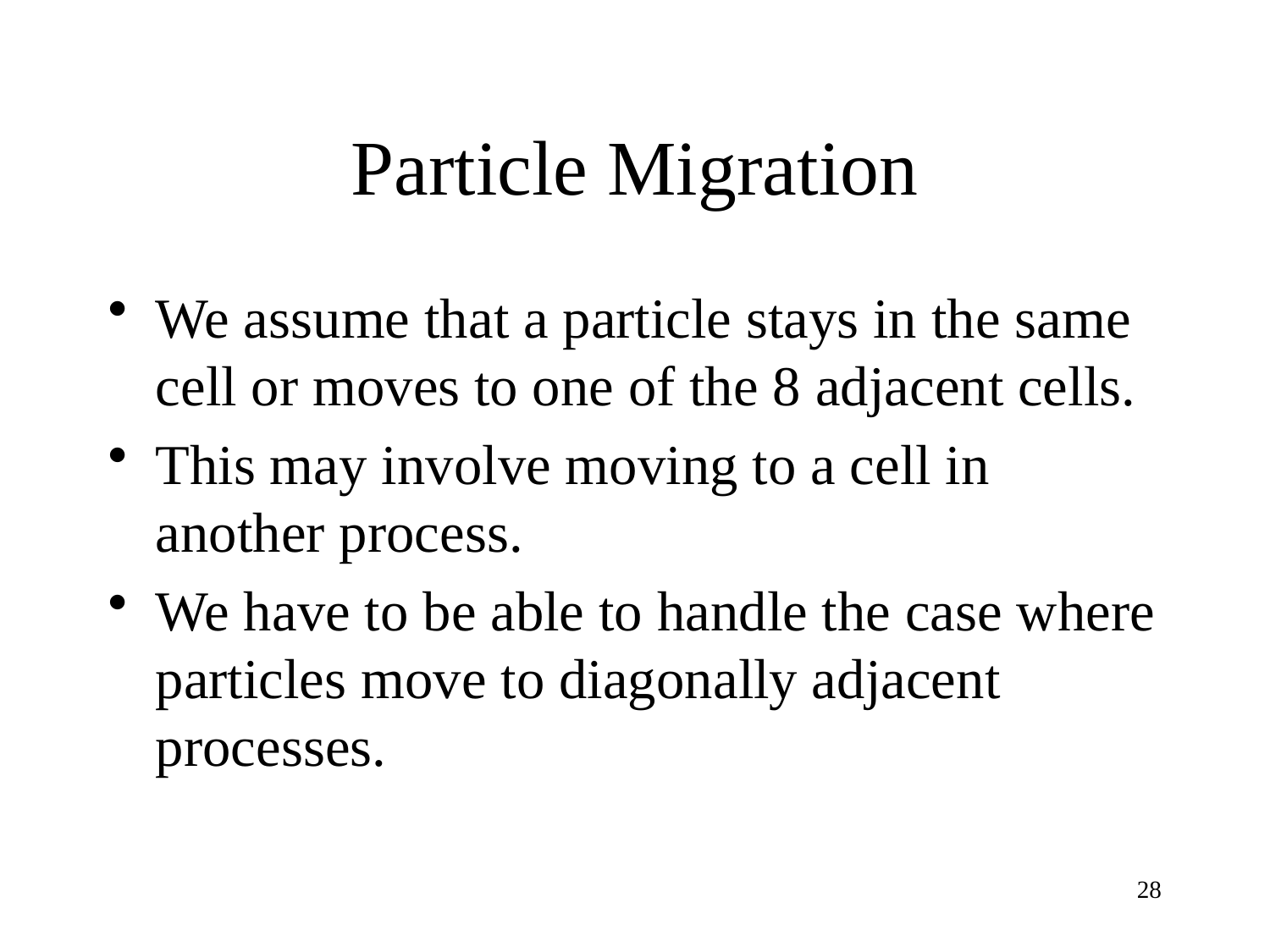

# Particle Migration
We assume that a particle stays in the same cell or moves to one of the 8 adjacent cells.
This may involve moving to a cell in another process.
We have to be able to handle the case where particles move to diagonally adjacent processes.
28